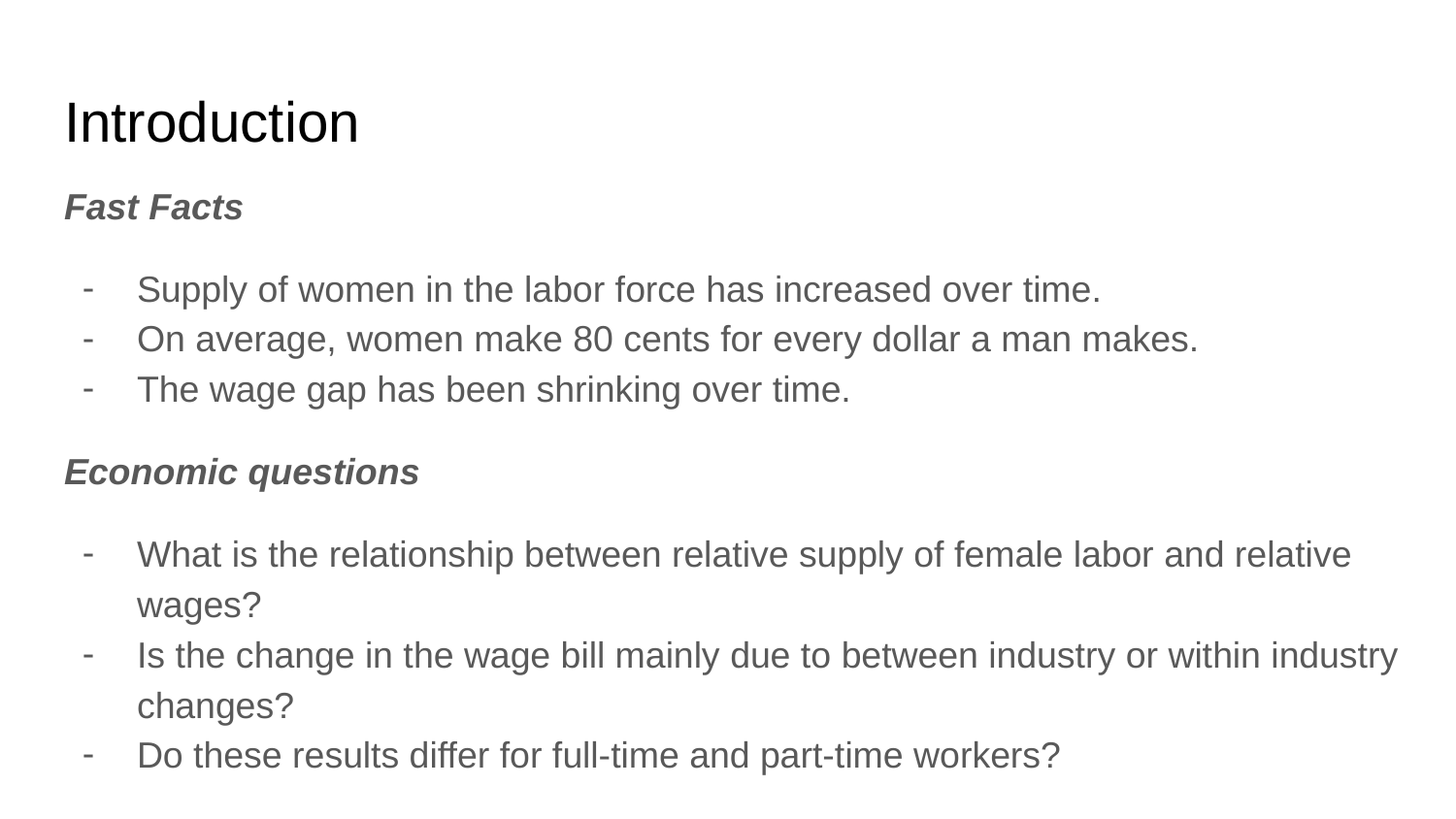

# Introduction
Fast Facts
Supply of women in the labor force has increased over time.
On average, women make 80 cents for every dollar a man makes.
The wage gap has been shrinking over time.
Economic questions
What is the relationship between relative supply of female labor and relative wages?
Is the change in the wage bill mainly due to between industry or within industry changes?
Do these results differ for full-time and part-time workers?